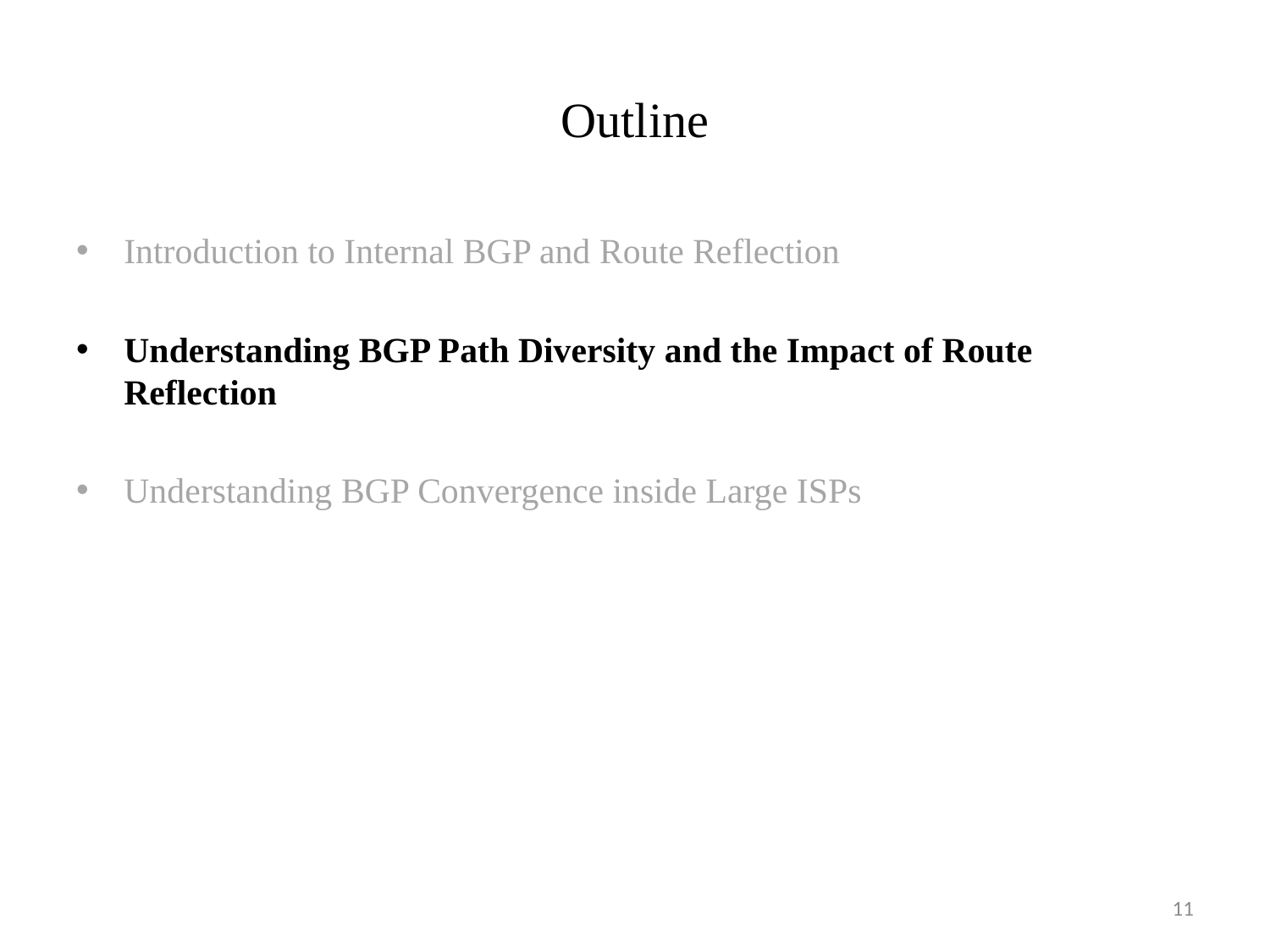

# Outline
Introduction to Internal BGP and Route Reflection

Understanding BGP Path Diversity and the Impact of Route Reflection

Understanding BGP Convergence inside Large ISPs

11